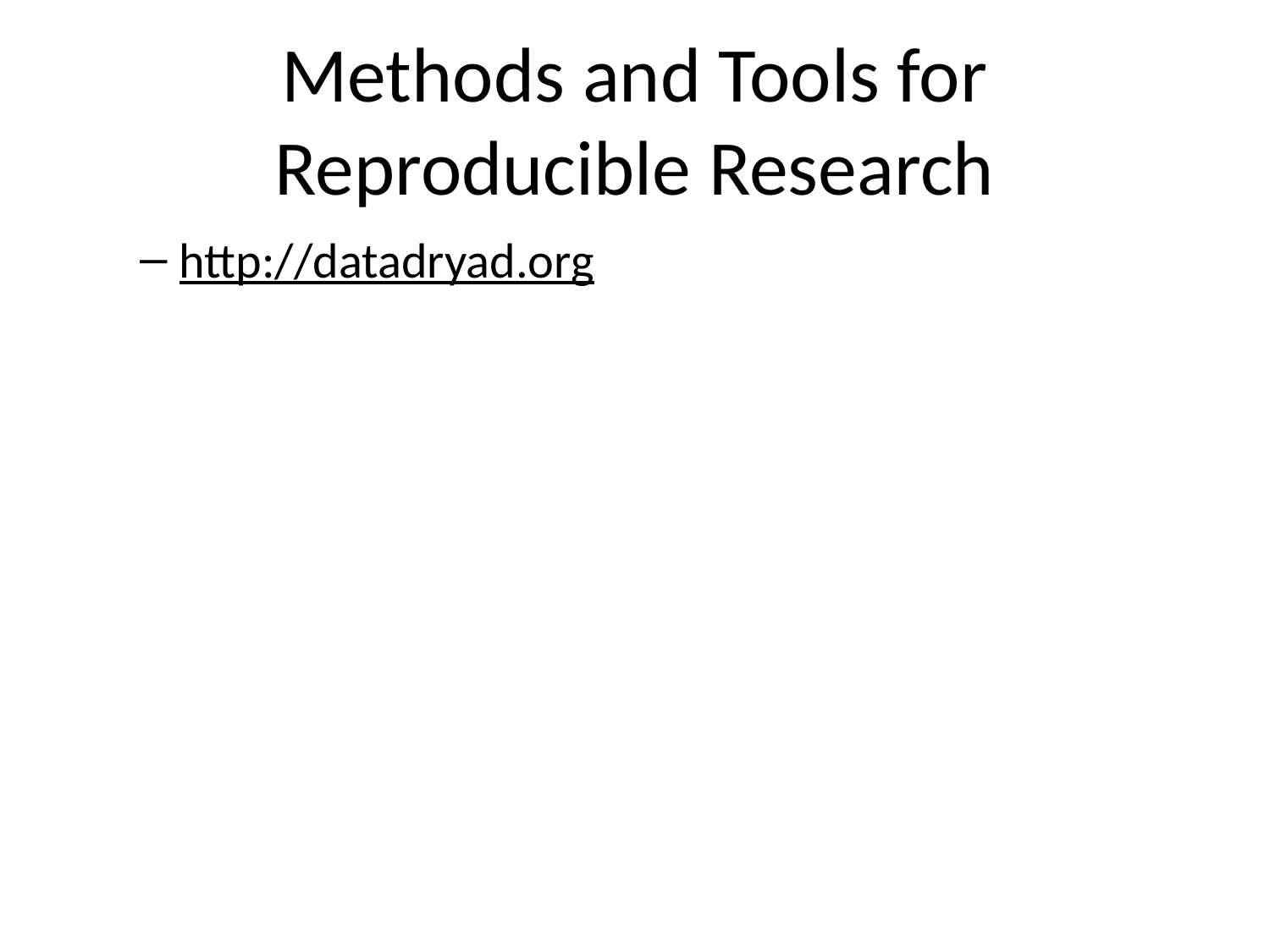

# Methods and Tools for Reproducible Research
http://datadryad.org